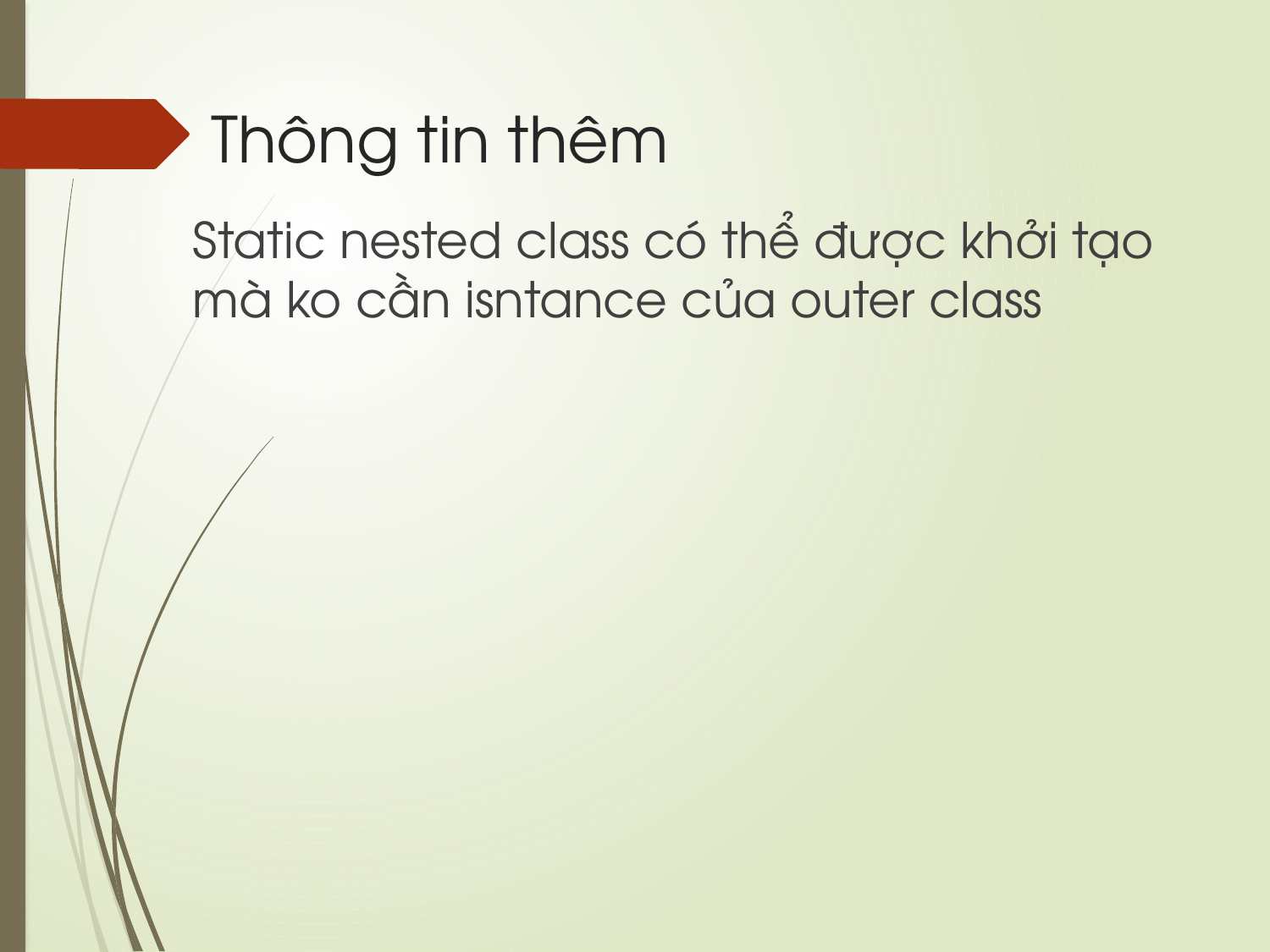

# Thông tin thêm
	Static nested class có thể được khởi tạo mà ko cần isntance của outer class